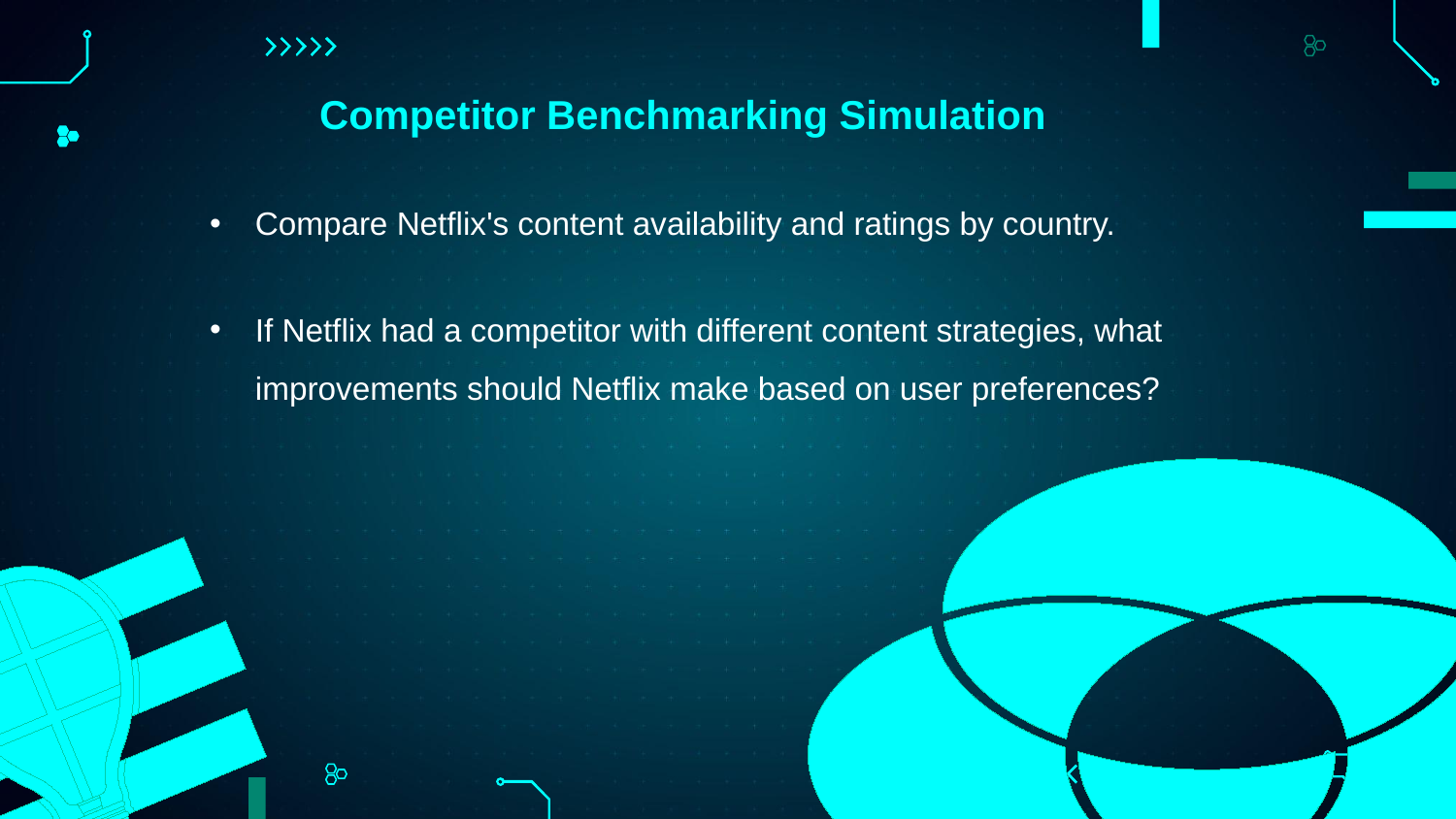

Competitor Benchmarking Simulation
Compare Netflix's content availability and ratings by country.
If Netflix had a competitor with different content strategies, what improvements should Netflix make based on user preferences?